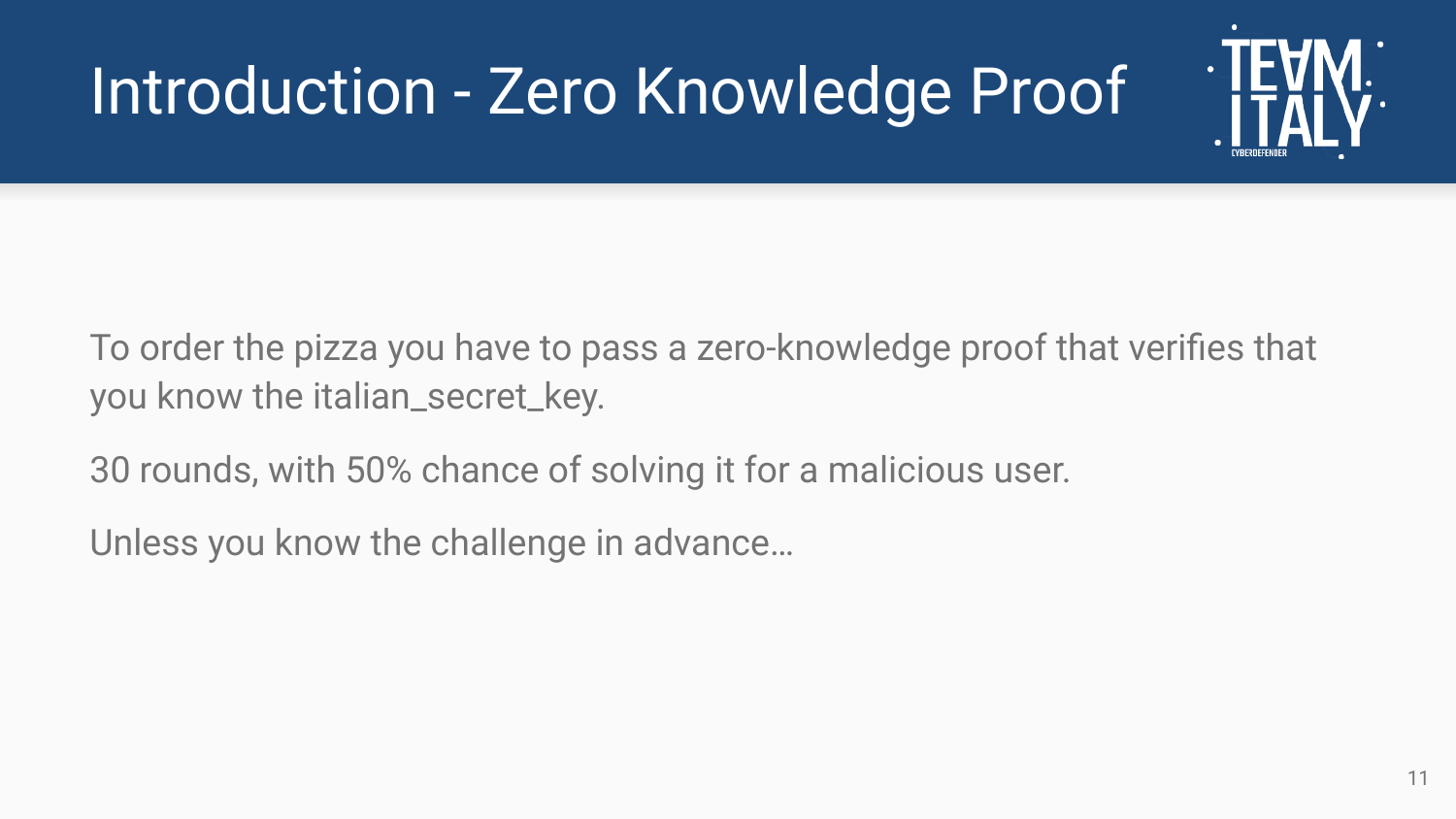

# Introduction - Zero Knowledge Proof
To order the pizza you have to pass a zero-knowledge proof that verifies that you know the italian_secret_key.
30 rounds, with 50% chance of solving it for a malicious user.
Unless you know the challenge in advance…
11